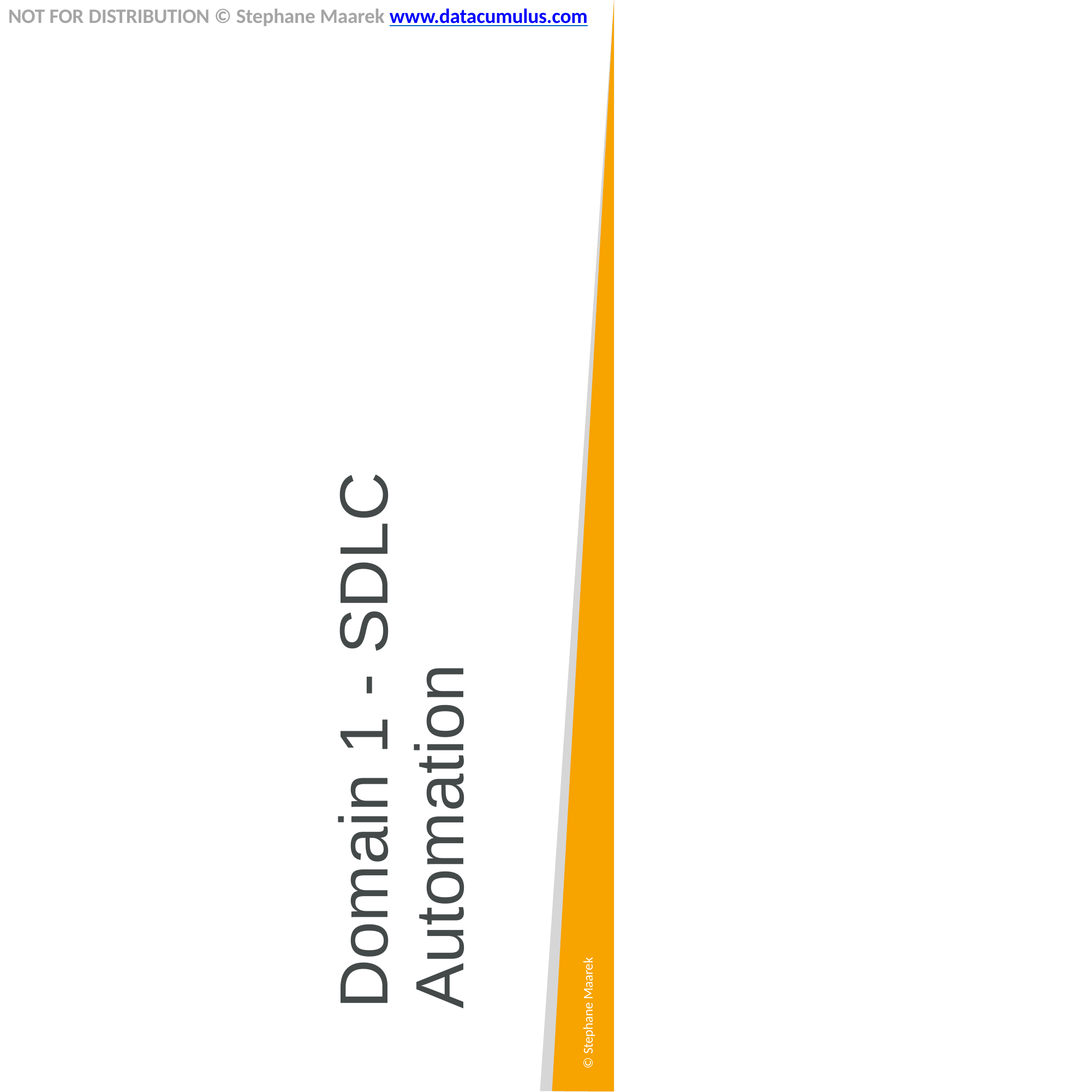

NOT FOR DISTRIBUTION © Stephane Maarek www.datacumulus.com
Domain 1 - SDLC Automation
© Stephane Maarek